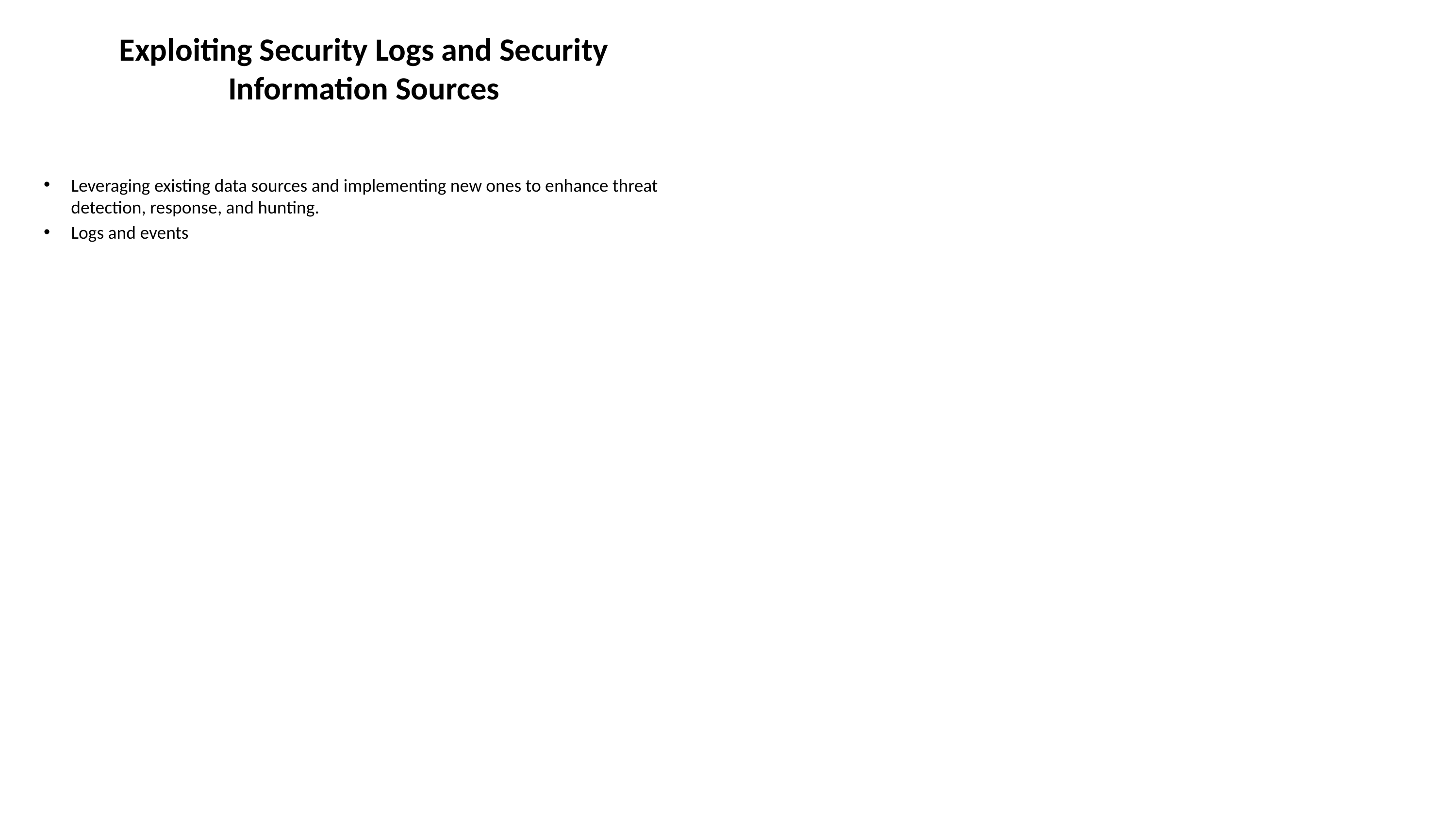

# Exploiting Security Logs and Security Information Sources

Leveraging existing data sources and implementing new ones to enhance threat detection, response, and hunting.
Logs and events